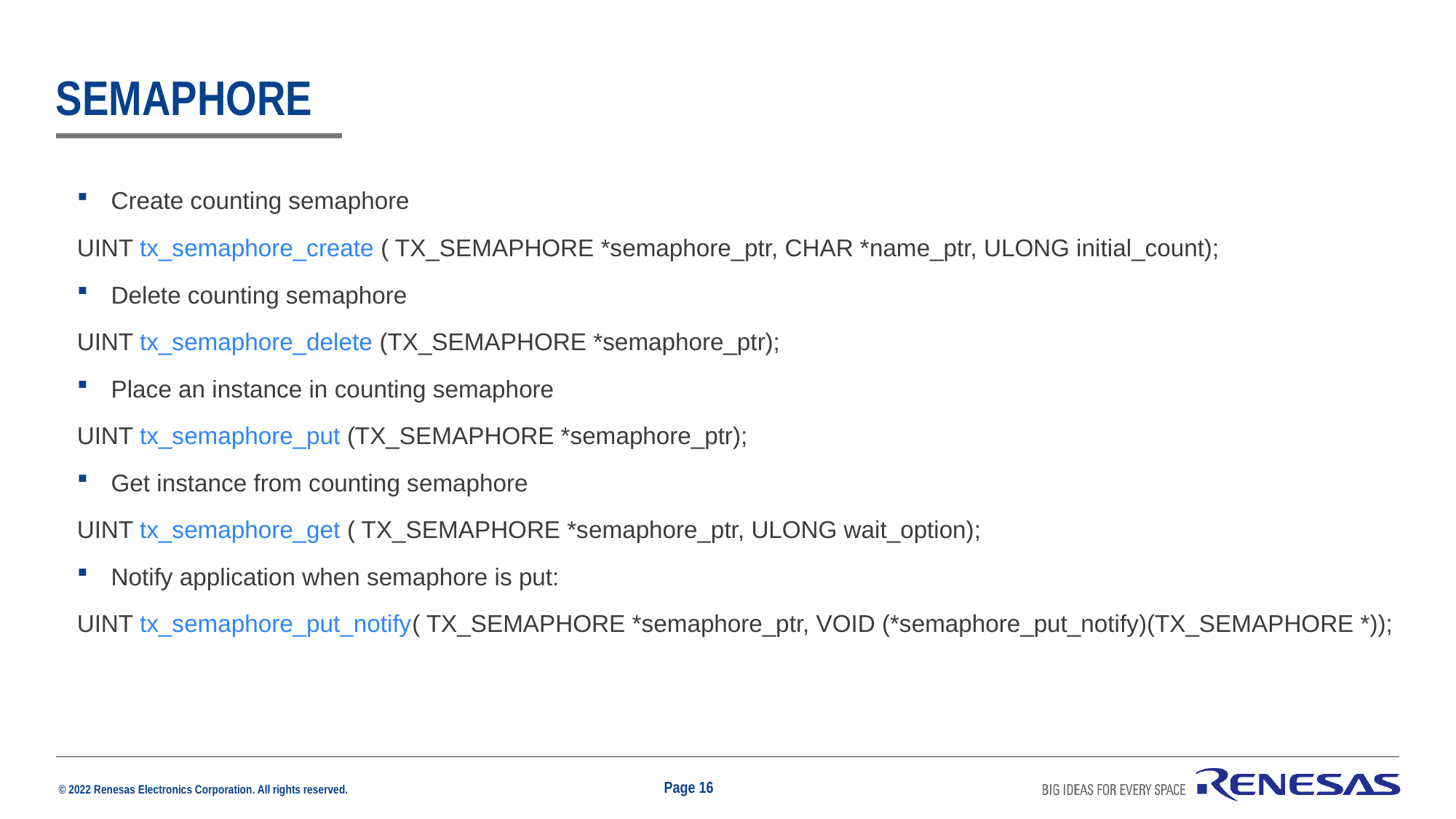

# semaphore
Create counting semaphore
UINT tx_semaphore_create ( TX_SEMAPHORE *semaphore_ptr, CHAR *name_ptr, ULONG initial_count);
Delete counting semaphore
UINT tx_semaphore_delete (TX_SEMAPHORE *semaphore_ptr);
Place an instance in counting semaphore
UINT tx_semaphore_put (TX_SEMAPHORE *semaphore_ptr);
Get instance from counting semaphore
UINT tx_semaphore_get ( TX_SEMAPHORE *semaphore_ptr, ULONG wait_option);
Notify application when semaphore is put:
UINT tx_semaphore_put_notify( TX_SEMAPHORE *semaphore_ptr, VOID (*semaphore_put_notify)(TX_SEMAPHORE *));